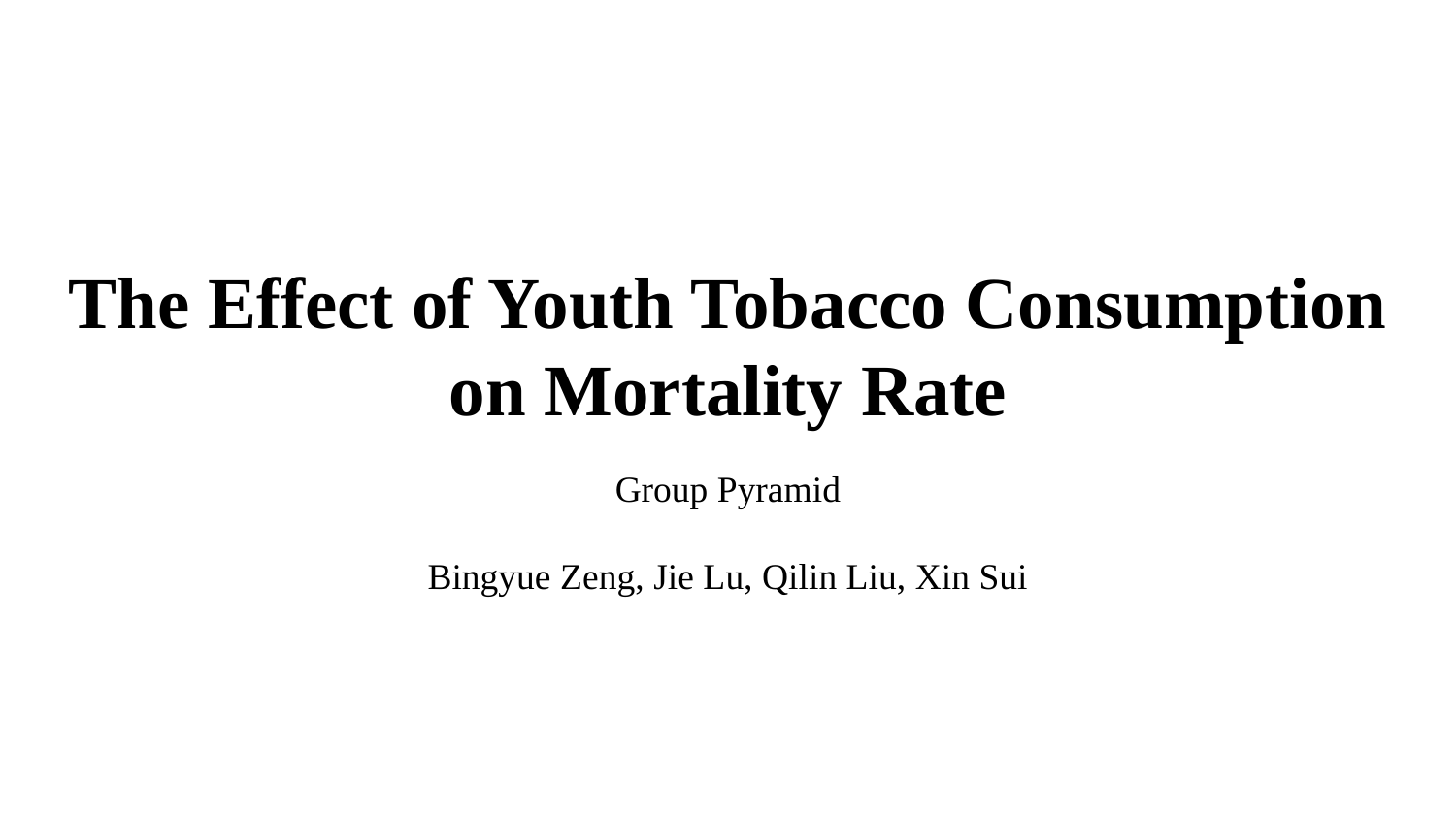

# The Effect of Youth Tobacco Consumption on Mortality Rate
Group Pyramid

Bingyue Zeng, Jie Lu, Qilin Liu, Xin Sui